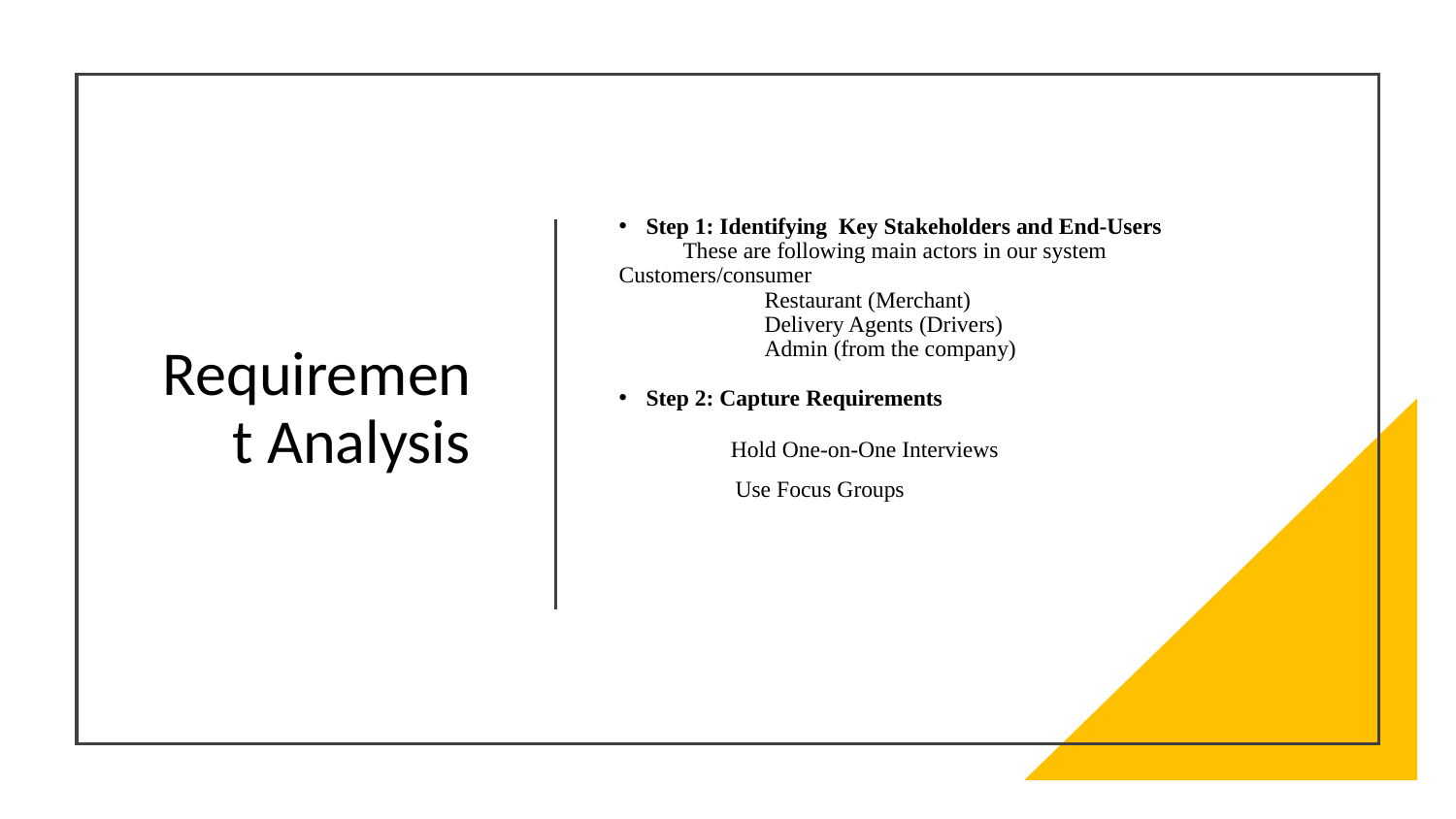

# Requirement Analysis
Step 1: Identifying  Key Stakeholders and End-Users
           These are following main actors in our system          	Customers/consumer
	Restaurant (Merchant)
	Delivery Agents (Drivers)
	Admin (from the company)

Step 2: Capture Requirements
                      Hold One-on-One Interviews
                    Use Focus Groups